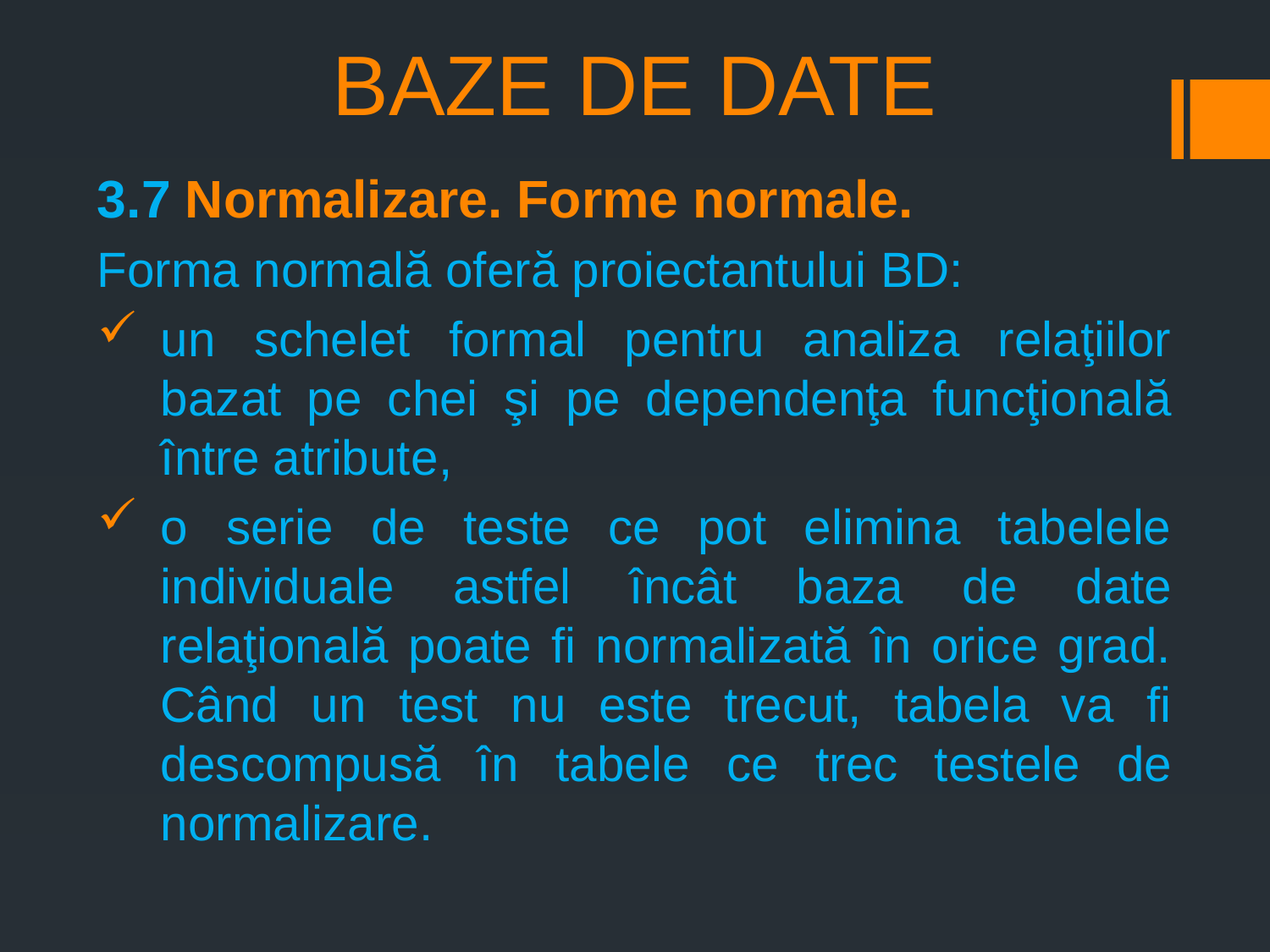

# BAZE DE DATE
3.7 Normalizare. Forme normale.
Forma normală oferă proiectantului BD:
un schelet formal pentru analiza relaţiilor bazat pe chei şi pe dependenţa funcţională între atribute,
o serie de teste ce pot elimina tabelele individuale astfel încât baza de date relaţională poate fi normalizată în orice grad. Când un test nu este trecut, tabela va fi descompusă în tabele ce trec testele de normalizare.